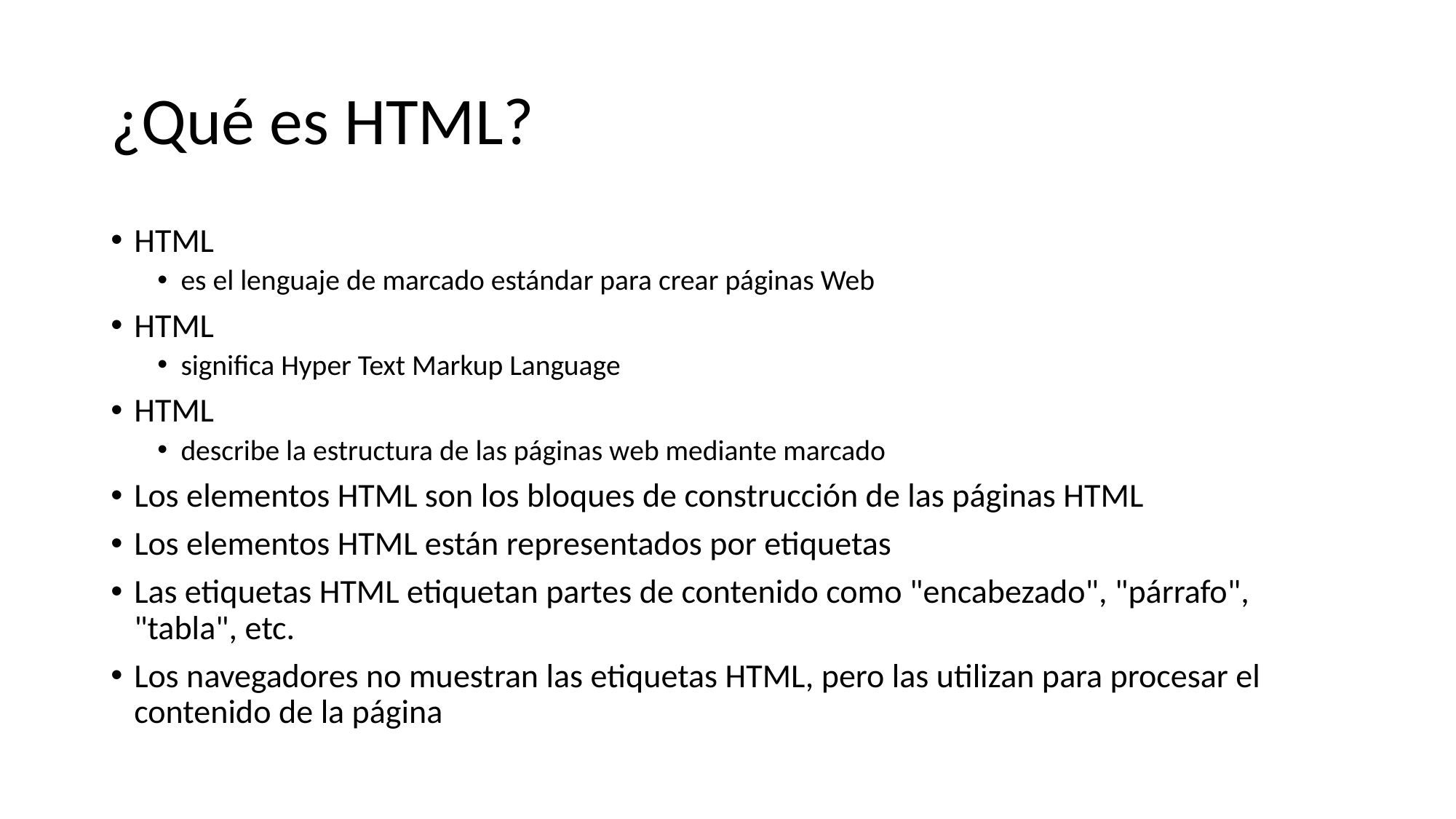

# ¿Qué es HTML?
HTML
es el lenguaje de marcado estándar para crear páginas Web
HTML
significa Hyper Text Markup Language
HTML
describe la estructura de las páginas web mediante marcado
Los elementos HTML son los bloques de construcción de las páginas HTML
Los elementos HTML están representados por etiquetas
Las etiquetas HTML etiquetan partes de contenido como "encabezado", "párrafo", "tabla", etc.
Los navegadores no muestran las etiquetas HTML, pero las utilizan para procesar el contenido de la página